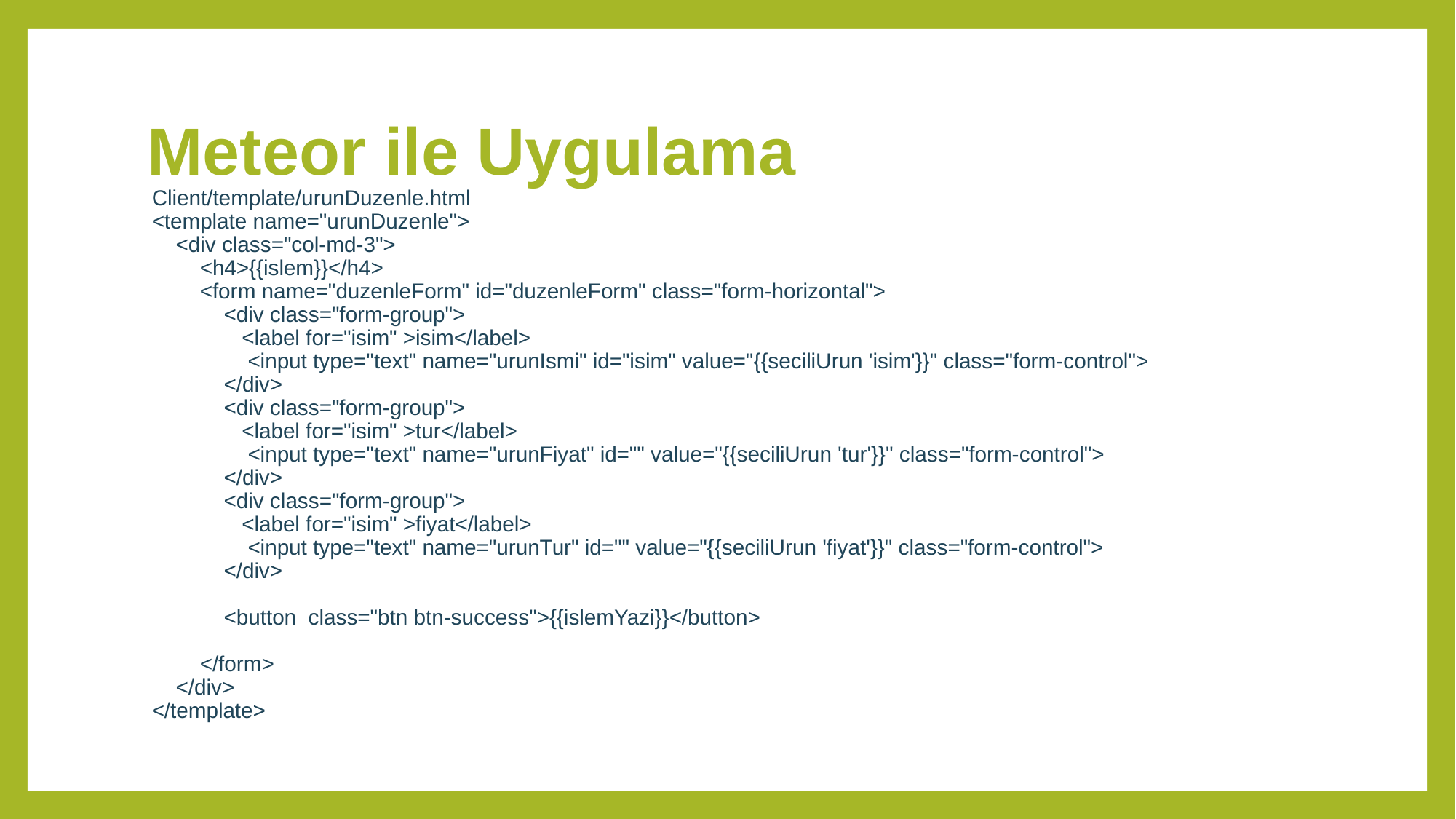

# Meteor ile Uygulama
Client/template/urunDuzenle.html
<template name="urunDuzenle">
    <div class="col-md-3">
        <h4>{{islem}}</h4>
        <form name="duzenleForm" id="duzenleForm" class="form-horizontal">
            <div class="form-group">
               <label for="isim" >isim</label>
                <input type="text" name="urunIsmi" id="isim" value="{{seciliUrun 'isim'}}" class="form-control">
            </div>
            <div class="form-group">
               <label for="isim" >tur</label>
                <input type="text" name="urunFiyat" id="" value="{{seciliUrun 'tur'}}" class="form-control">
            </div>
            <div class="form-group">
               <label for="isim" >fiyat</label>
                <input type="text" name="urunTur" id="" value="{{seciliUrun 'fiyat'}}" class="form-control">
            </div>

            <button  class="btn btn-success">{{islemYazi}}</button>

        </form>
    </div>
</template>